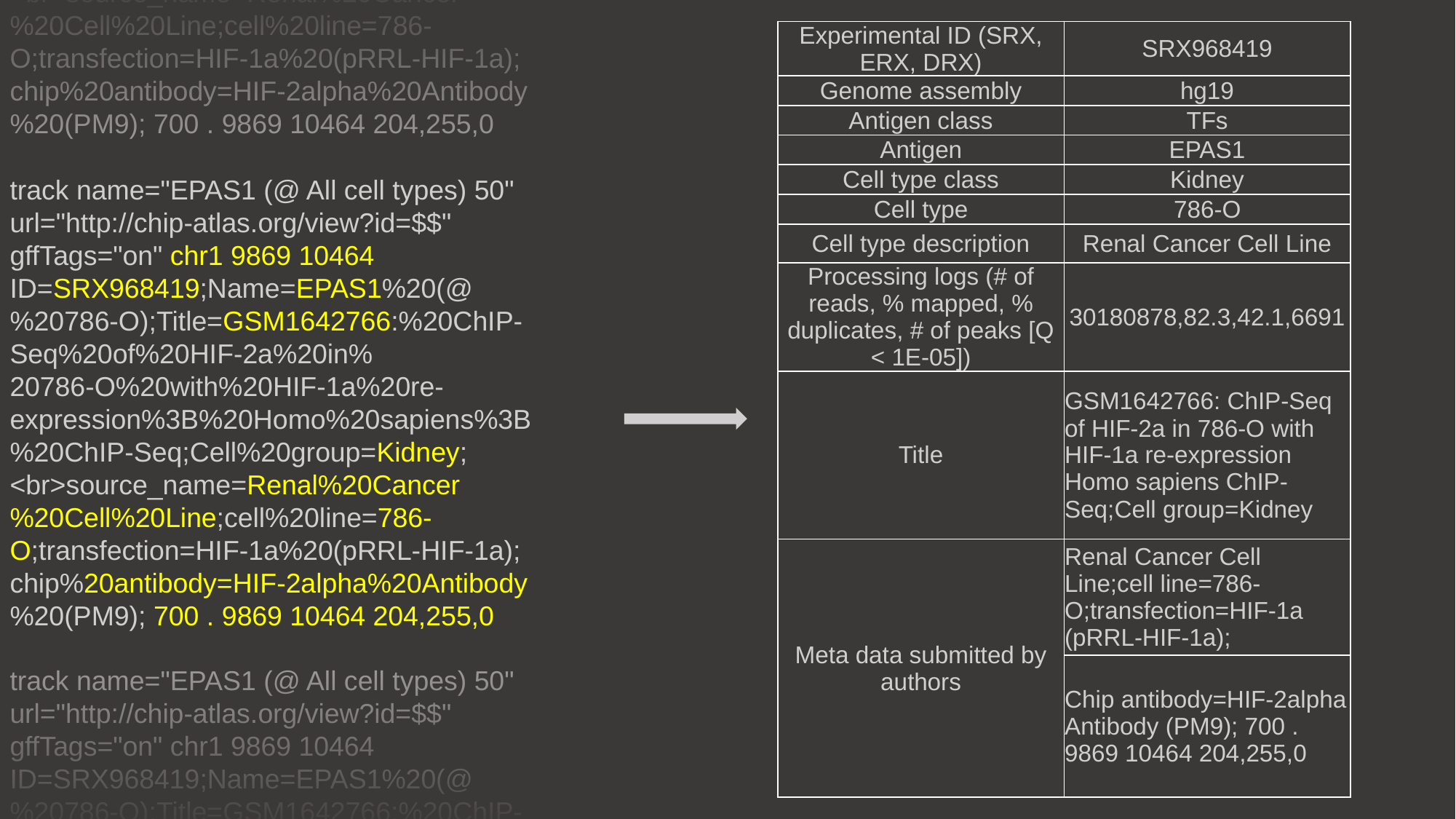

track name="EPAS1 (@ All cell types) 50" url="http://chip-atlas.org/view?id=$$" gffTags="on" chr1 9869 10464
ID=SRX968419;Name=EPAS1%20(@%20786-O);Title=GSM1642766:%20ChIP-Seq%20of%20HIF-2a%20in%
20786-O%20with%20HIF-1a%20re-expression%3B%20Homo%20sapiens%3B%20ChIP-Seq;Cell%20group=Kidney;
<br>source_name=Renal%20Cancer%20Cell%20Line;cell%20line=786-O;transfection=HIF-1a%20(pRRL-HIF-1a);
chip%20antibody=HIF-2alpha%20Antibody%20(PM9); 700 . 9869 10464 204,255,0

track name="EPAS1 (@ All cell types) 50" url="http://chip-atlas.org/view?id=$$" gffTags="on" chr1 9869 10464
ID=SRX968419;Name=EPAS1%20(@%20786-O);Title=GSM1642766:%20ChIP-Seq%20of%20HIF-2a%20in%
20786-O%20with%20HIF-1a%20re-expression%3B%20Homo%20sapiens%3B%20ChIP-Seq;Cell%20group=Kidney;
<br>source_name=Renal%20Cancer%20Cell%20Line;cell%20line=786-O;transfection=HIF-1a%20(pRRL-HIF-1a);
chip%20antibody=HIF-2alpha%20Antibody%20(PM9); 700 . 9869 10464 204,255,0

track name="EPAS1 (@ All cell types) 50" url="http://chip-atlas.org/view?id=$$" gffTags="on" chr1 9869 10464
ID=SRX968419;Name=EPAS1%20(@%20786-O);Title=GSM1642766:%20ChIP-Seq%20of%20HIF-2a%20in%
20786-O%20with%20HIF-1a%20re-expression%3B%20Homo%20sapiens%3B%20ChIP-Seq;Cell%20group=Kidney;
<br>source_name=Renal%20Cancer%20Cell%20Line;cell%20line=786-O;transfection=HIF-1a%20(pRRL-HIF-1a);
chip%20antibody=HIF-2alpha%20Antibody%20(PM9); 700 . 9869 10464 204,255,0

| Experimental ID (SRX, ERX, DRX) | SRX968419 |
| --- | --- |
| Genome assembly | hg19 |
| Antigen class | TFs |
| Antigen | EPAS1 |
| Cell type class | Kidney |
| Cell type | 786-O |
| Cell type description | Renal Cancer Cell Line |
| Processing logs (# of reads, % mapped, % duplicates, # of peaks [Q < 1E-05]) | 30180878,82.3,42.1,6691 |
| Title | GSM1642766: ChIP-Seq of HIF-2a in 786-O with HIF-1a re-expression Homo sapiens ChIP-Seq;Cell group=Kidney |
| Meta data submitted by authors | Renal Cancer Cell Line;cell line=786-O;transfection=HIF-1a (pRRL-HIF-1a); |
|  | Chip antibody=HIF-2alpha Antibody (PM9); 700 . 9869 10464 204,255,0 |
#